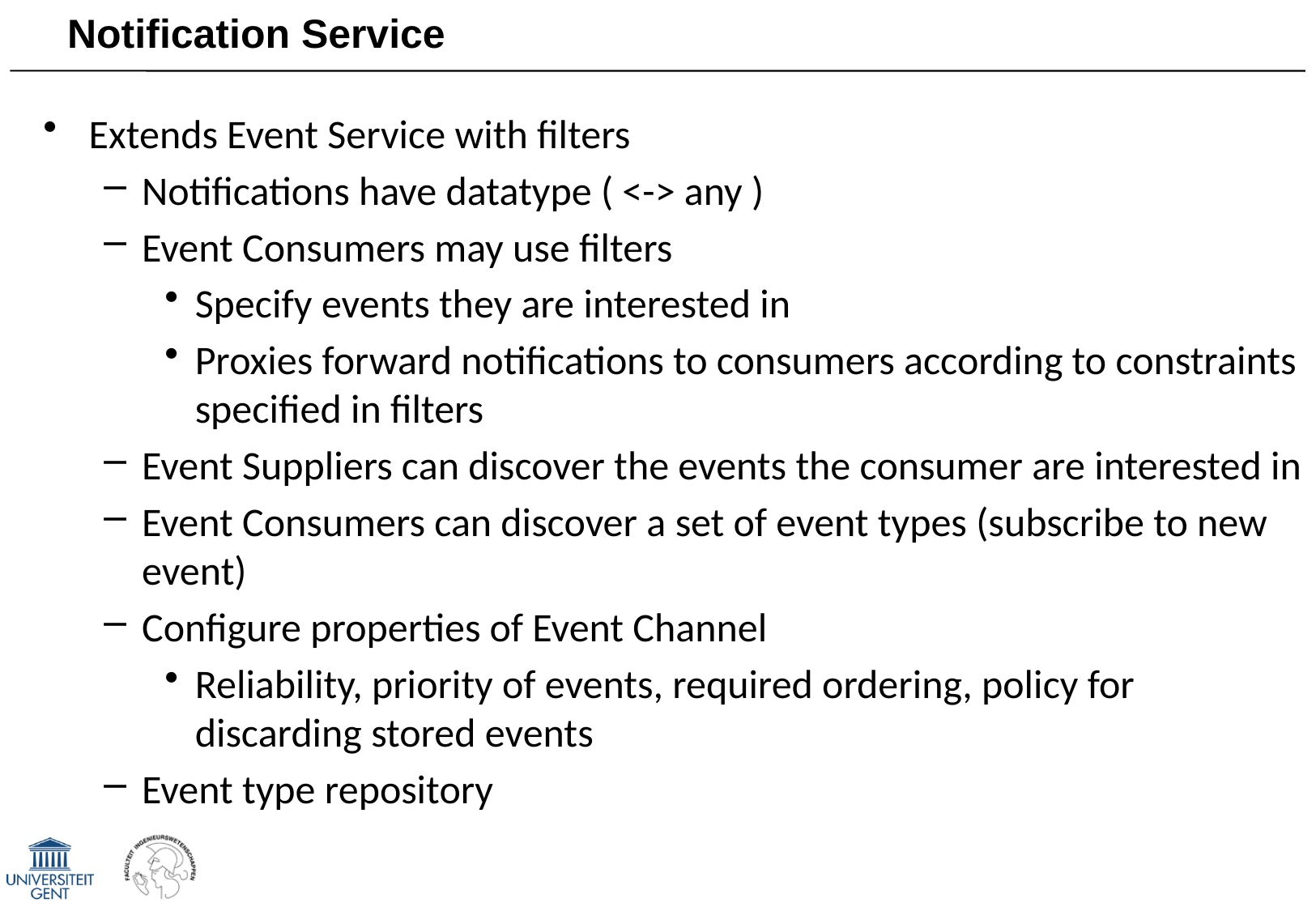

# Notification Service
Extends Event Service with filters
Notifications have datatype ( <-> any )
Event Consumers may use filters
Specify events they are interested in
Proxies forward notifications to consumers according to constraints specified in filters
Event Suppliers can discover the events the consumer are interested in
Event Consumers can discover a set of event types (subscribe to new event)
Configure properties of Event Channel
Reliability, priority of events, required ordering, policy for discarding stored events
Event type repository